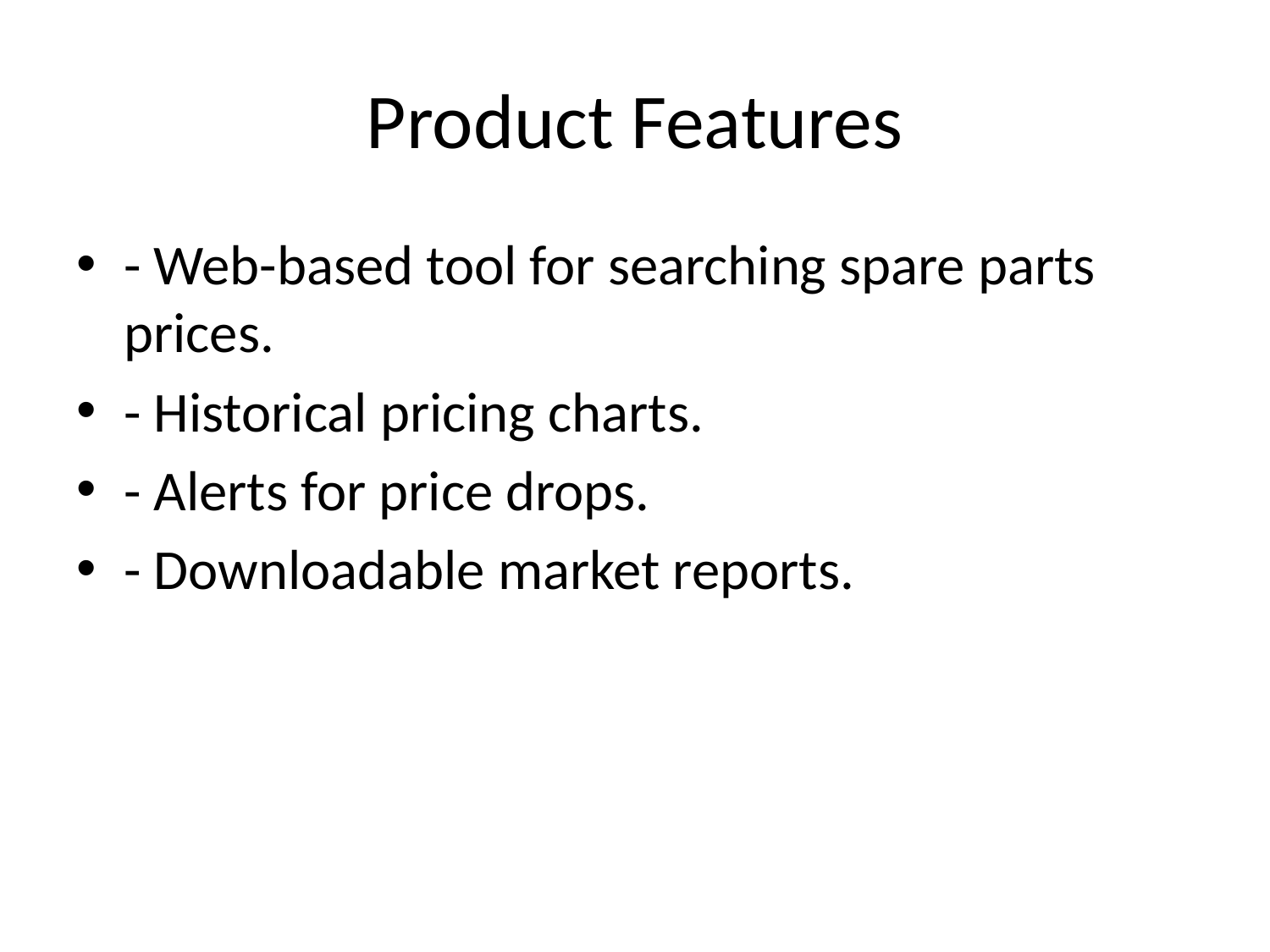

# Product Features
- Web-based tool for searching spare parts prices.
- Historical pricing charts.
- Alerts for price drops.
- Downloadable market reports.